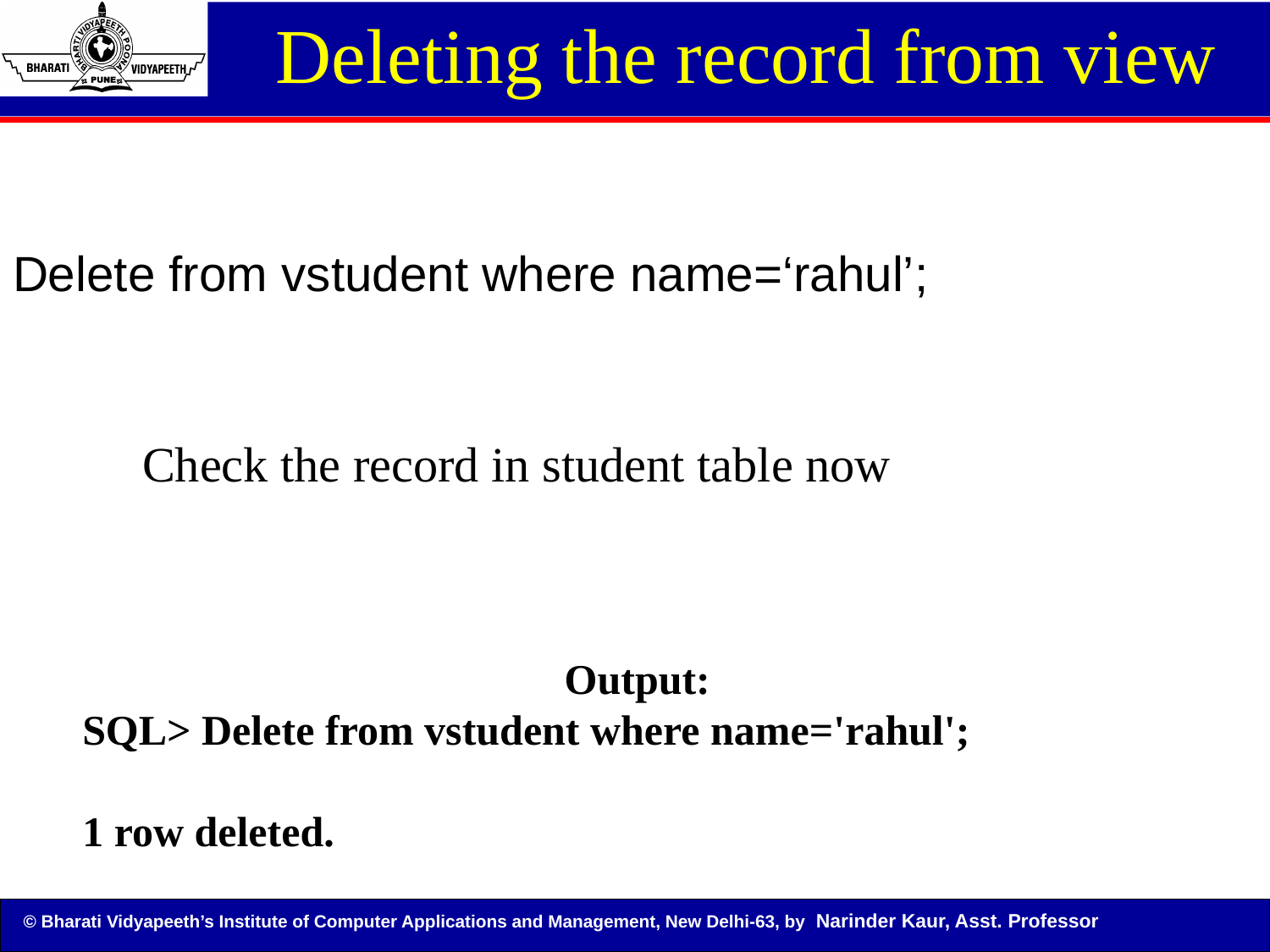

Deleting the record from view
Delete from vstudent where name=‘rahul’;
Check the record in student table now
Output:
SQL> Delete from vstudent where name='rahul';

1 row deleted.